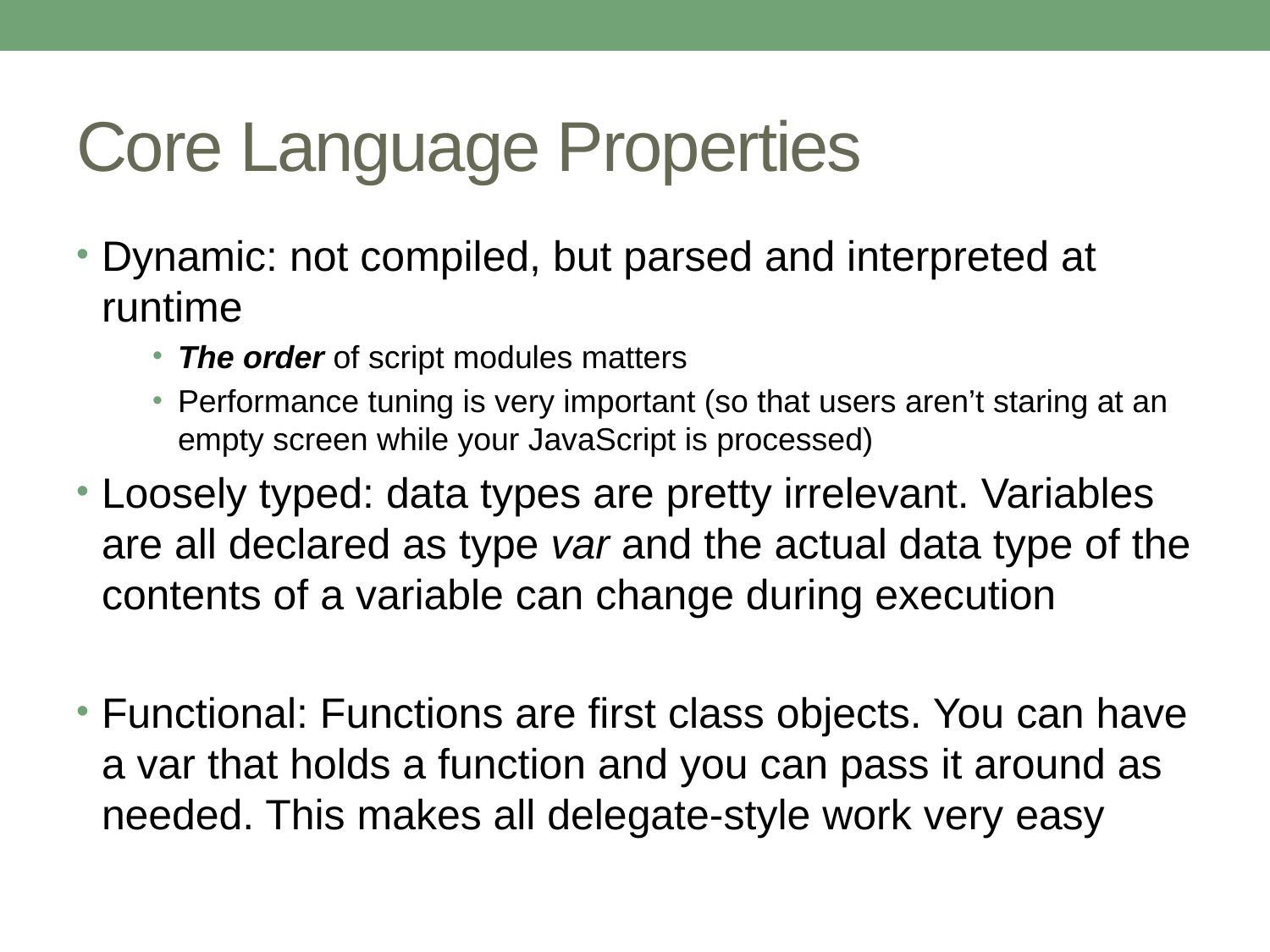

# Core Language Properties
Dynamic: not compiled, but parsed and interpreted at runtime
The order of script modules matters
Performance tuning is very important (so that users aren’t staring at an empty screen while your JavaScript is processed)
Loosely typed: data types are pretty irrelevant. Variables are all declared as type var and the actual data type of the contents of a variable can change during execution

Functional: Functions are first class objects. You can have a var that holds a function and you can pass it around as needed. This makes all delegate-style work very easy